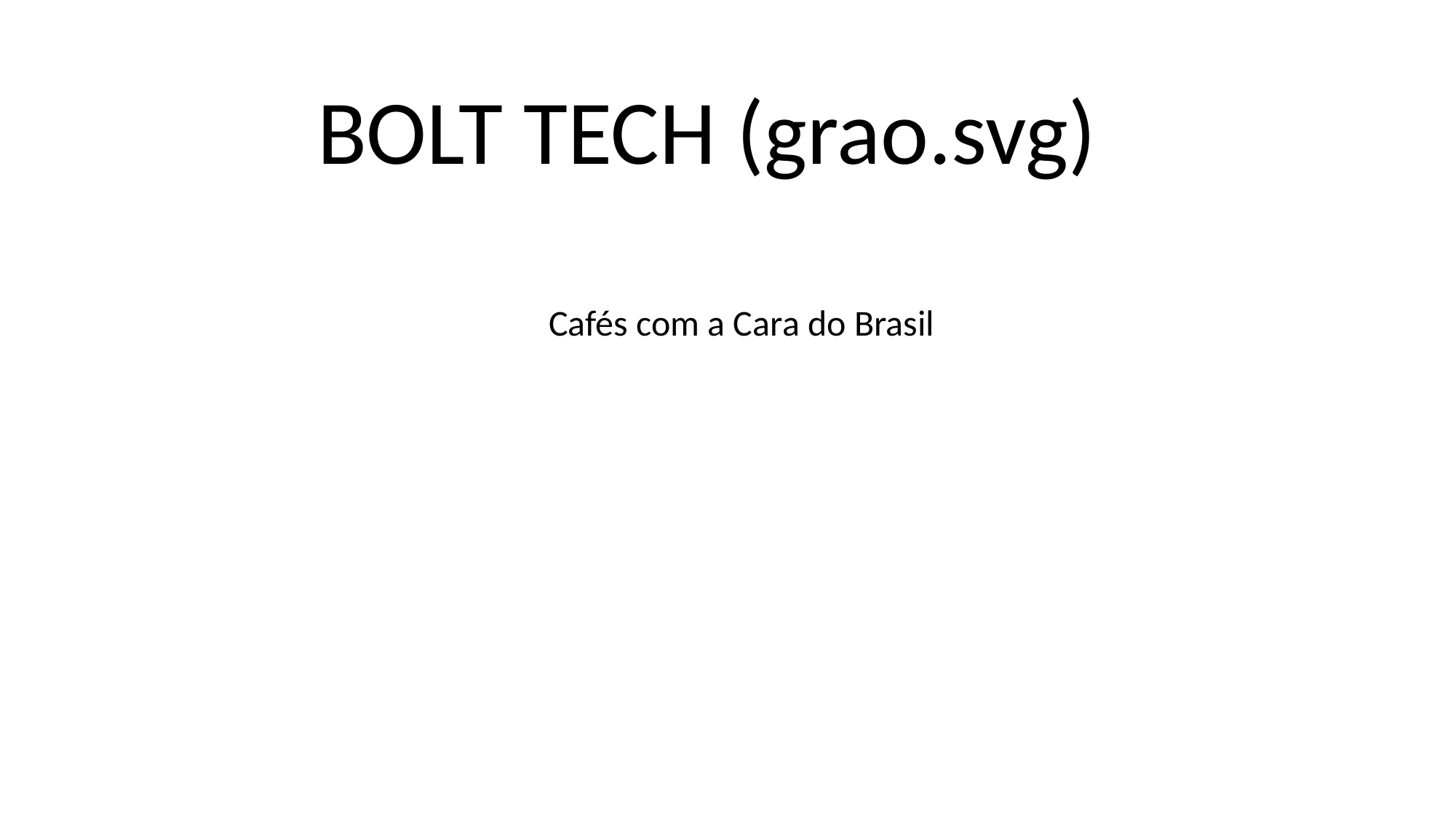

# BOLT TECH (grao.svg)
Cafés com a Cara do Brasil